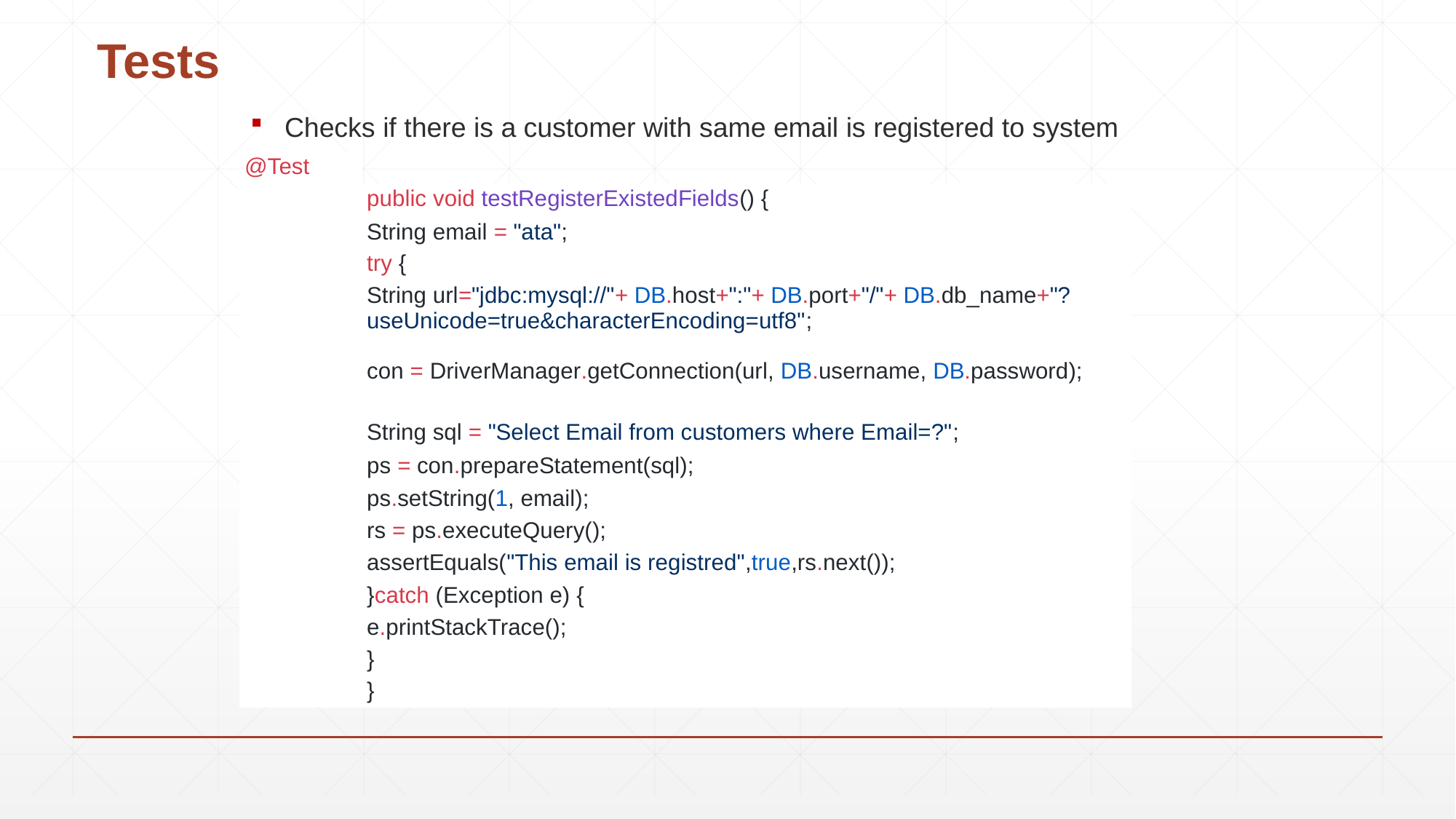

# Tests
Checks if there is a customer with same email is registered to system

| @Test |  |
| --- | --- |
|  | public void testRegisterExistedFields() { |
|  | String email = "ata"; |
|  | try { |
|  | String url="jdbc:mysql://"+ DB.host+":"+ DB.port+"/"+ DB.db\_name+"?useUnicode=true&characterEncoding=utf8"; |
|  | con = DriverManager.getConnection(url, DB.username, DB.password); |
|  | String sql = "Select Email from customers where Email=?"; |
|  | ps = con.prepareStatement(sql); |
|  | ps.setString(1, email); |
|  | rs = ps.executeQuery(); |
|  | assertEquals("This email is registred",true,rs.next()); |
|  | }catch (Exception e) { |
|  | e.printStackTrace(); |
|  | } |
|  | } |